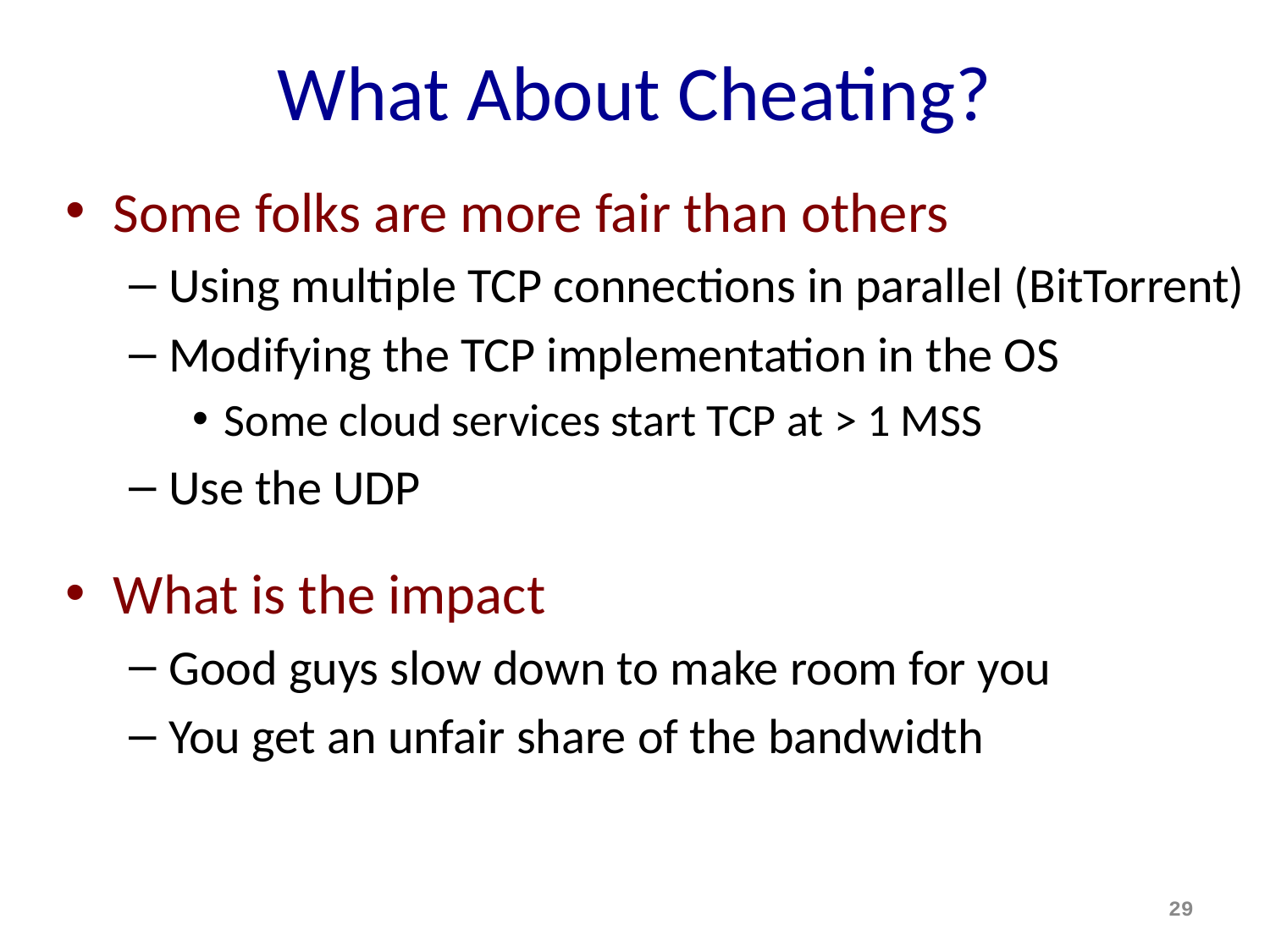

# What About Cheating?
Some folks are more fair than others
Using multiple TCP connections in parallel (BitTorrent)
Modifying the TCP implementation in the OS
Some cloud services start TCP at > 1 MSS
Use the UDP
What is the impact
Good guys slow down to make room for you
You get an unfair share of the bandwidth
29